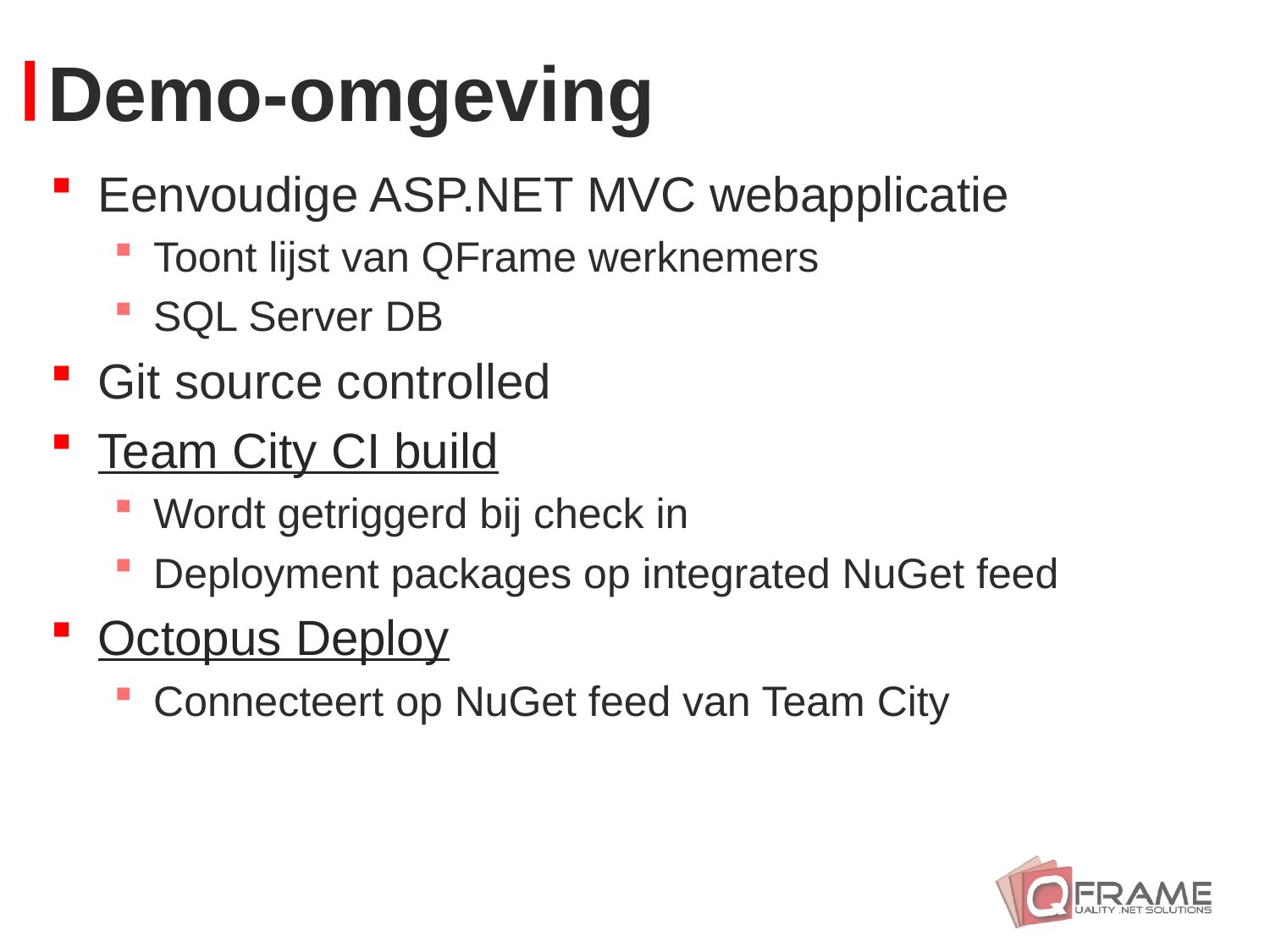

# Demo-omgeving
Eenvoudige ASP.NET MVC webapplicatie
Toont lijst van QFrame werknemers
SQL Server DB
Git source controlled
Team City CI build
Wordt getriggerd bij check in
Deployment packages op integrated NuGet feed
Octopus Deploy
Connecteert op NuGet feed van Team City